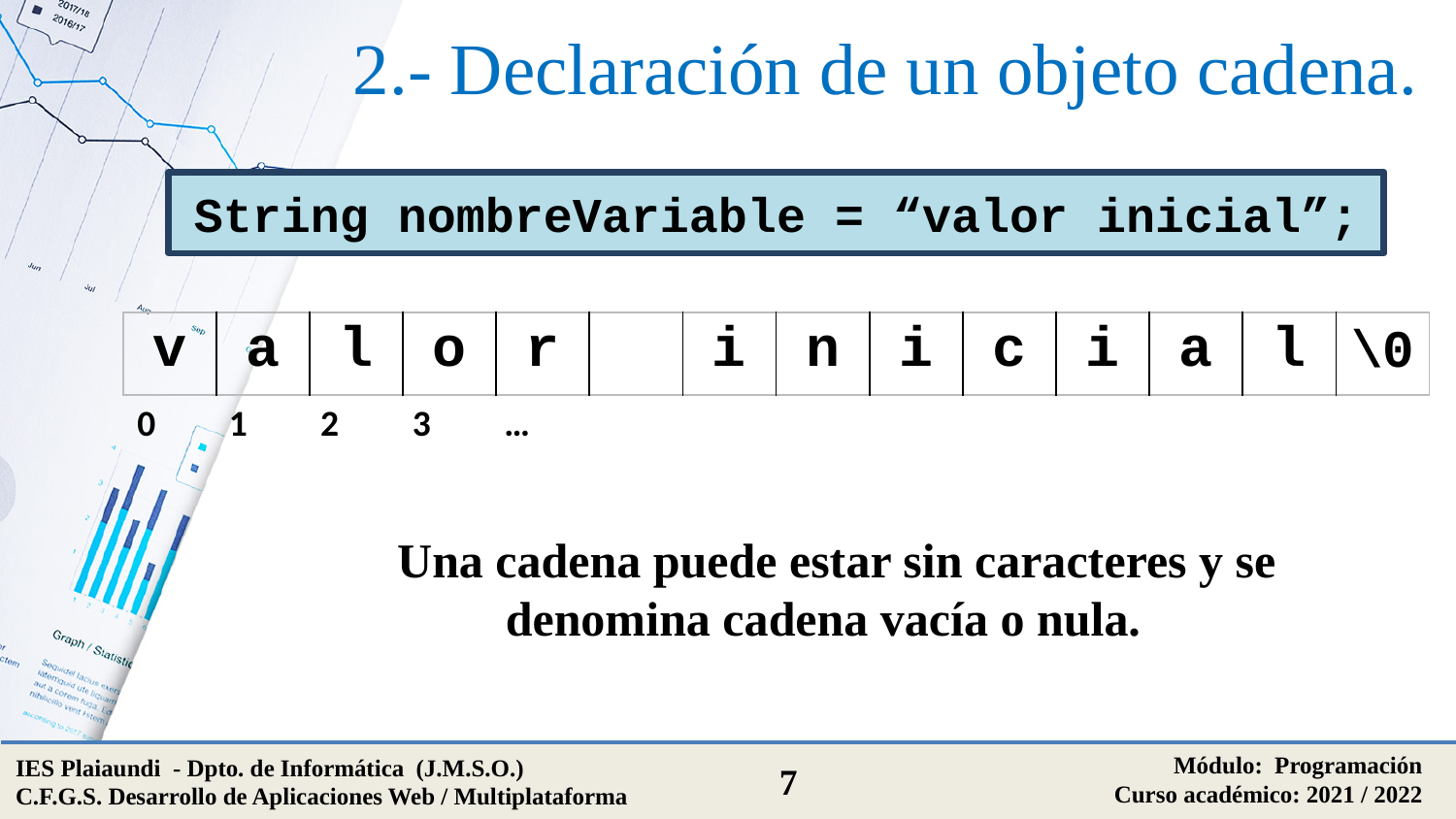

# 2.- Declaración de un objeto cadena.
String nombreVariable = “valor inicial”;
| v | a | l | o | r |  | i | n | i | c | i | a | l | \0 |
| --- | --- | --- | --- | --- | --- | --- | --- | --- | --- | --- | --- | --- | --- |
0
1
2
3
…
Una cadena puede estar sin caracteres y se denomina cadena vacía o nula.

Módulo:  Programación
Curso académico: 2021 / 2022
IES Plaiaundi  - Dpto. de Informática  (J.M.S.O.)
C.F.G.S. Desarrollo de Aplicaciones Web / Multiplataforma
7